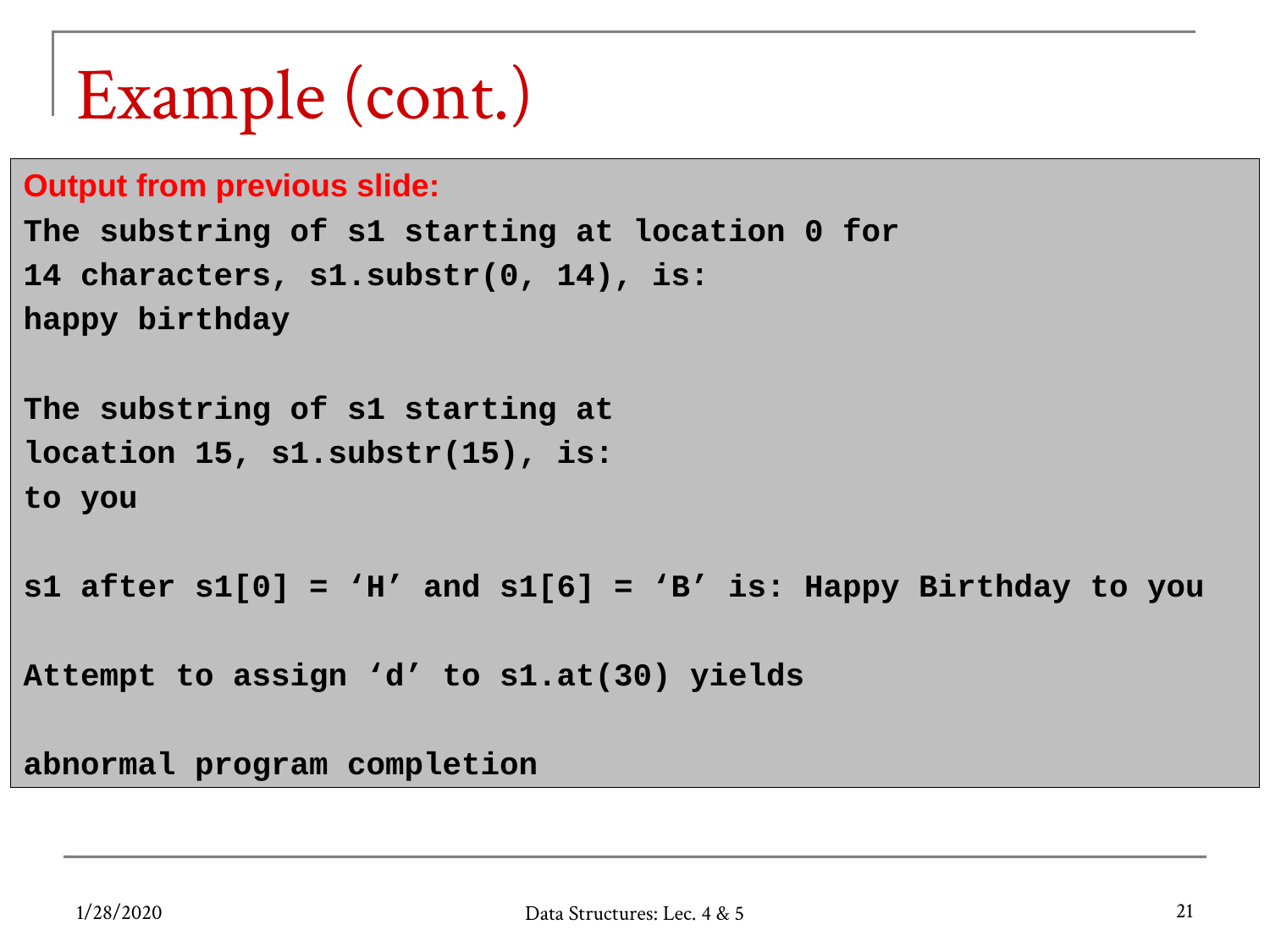

# Example (cont.)
Output from previous slide:
The substring of s1 starting at location 0 for
14 characters, s1.substr(0, 14), is:
happy birthday

The substring of s1 starting at
location 15, s1.substr(15), is:
to you

s1 after s1[0] = ‘H’ and s1[6] = ‘B’ is: Happy Birthday to you

Attempt to assign ‘d’ to s1.at(30) yields

abnormal program completion
1/28/2020
21
Data Structures: Lec. 4 & 5